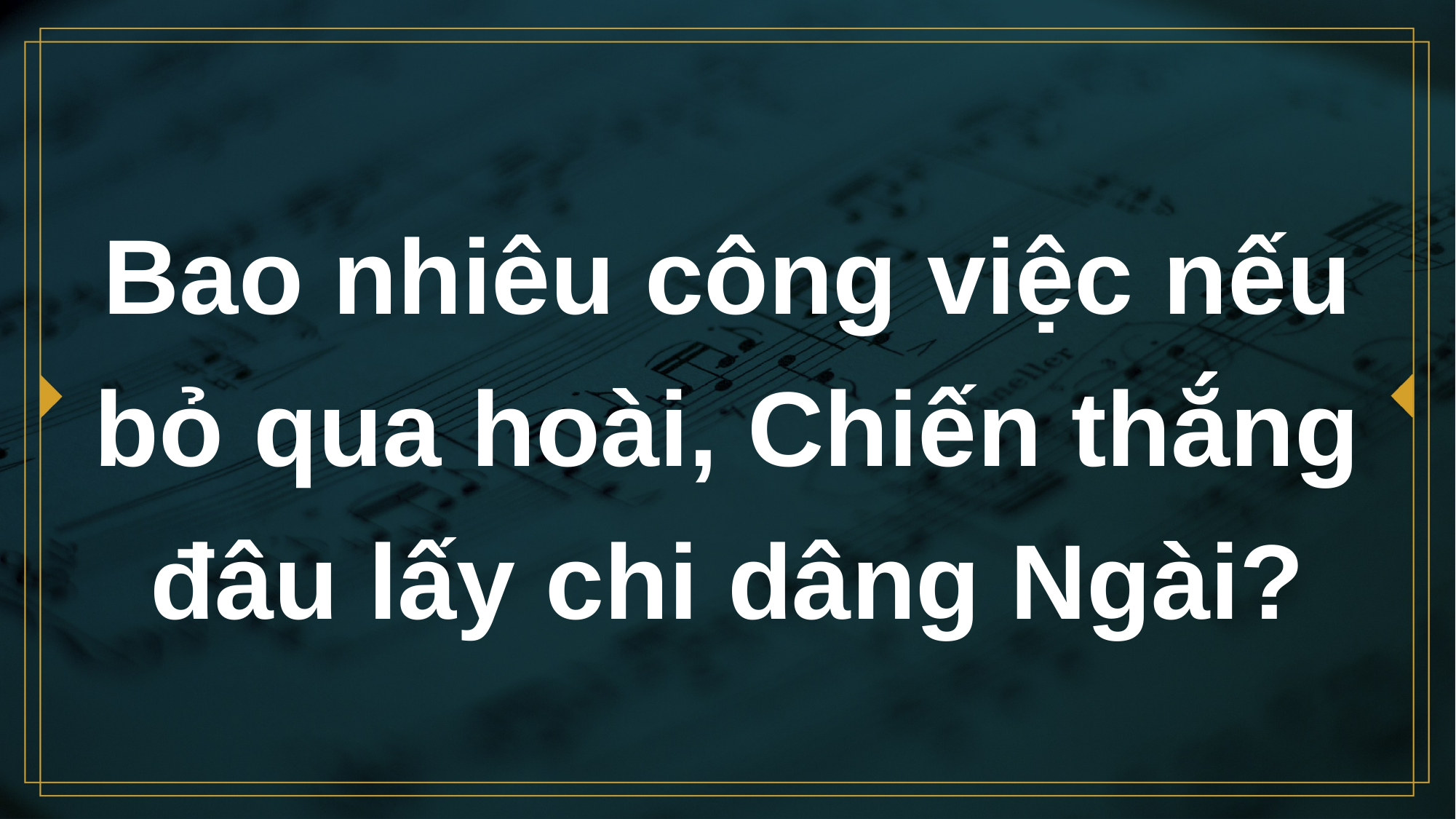

# Bao nhiêu công việc nếu bỏ qua hoài, Chiến thắng đâu lấy chi dâng Ngài?